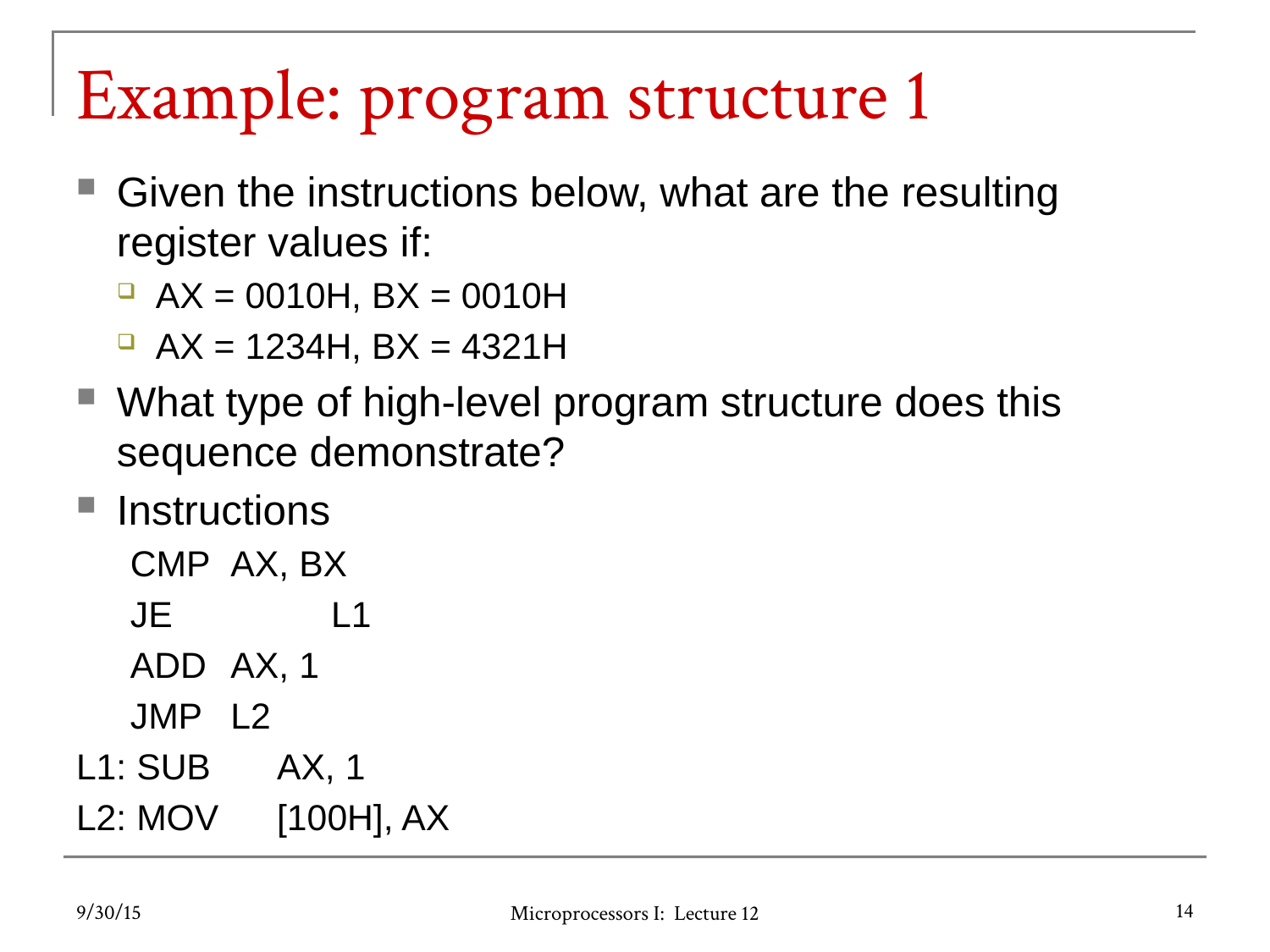

# Example: program structure 1
Given the instructions below, what are the resulting register values if:
AX = 0010H, BX = 0010H
AX = 1234H, BX = 4321H
What type of high-level program structure does this sequence demonstrate?
Instructions
CMP	AX, BX
JE	 	L1
ADD	AX, 1
JMP	L2
L1: SUB	AX, 1
L2: MOV	[100H], AX
9/30/15
14
Microprocessors I:  Lecture 12